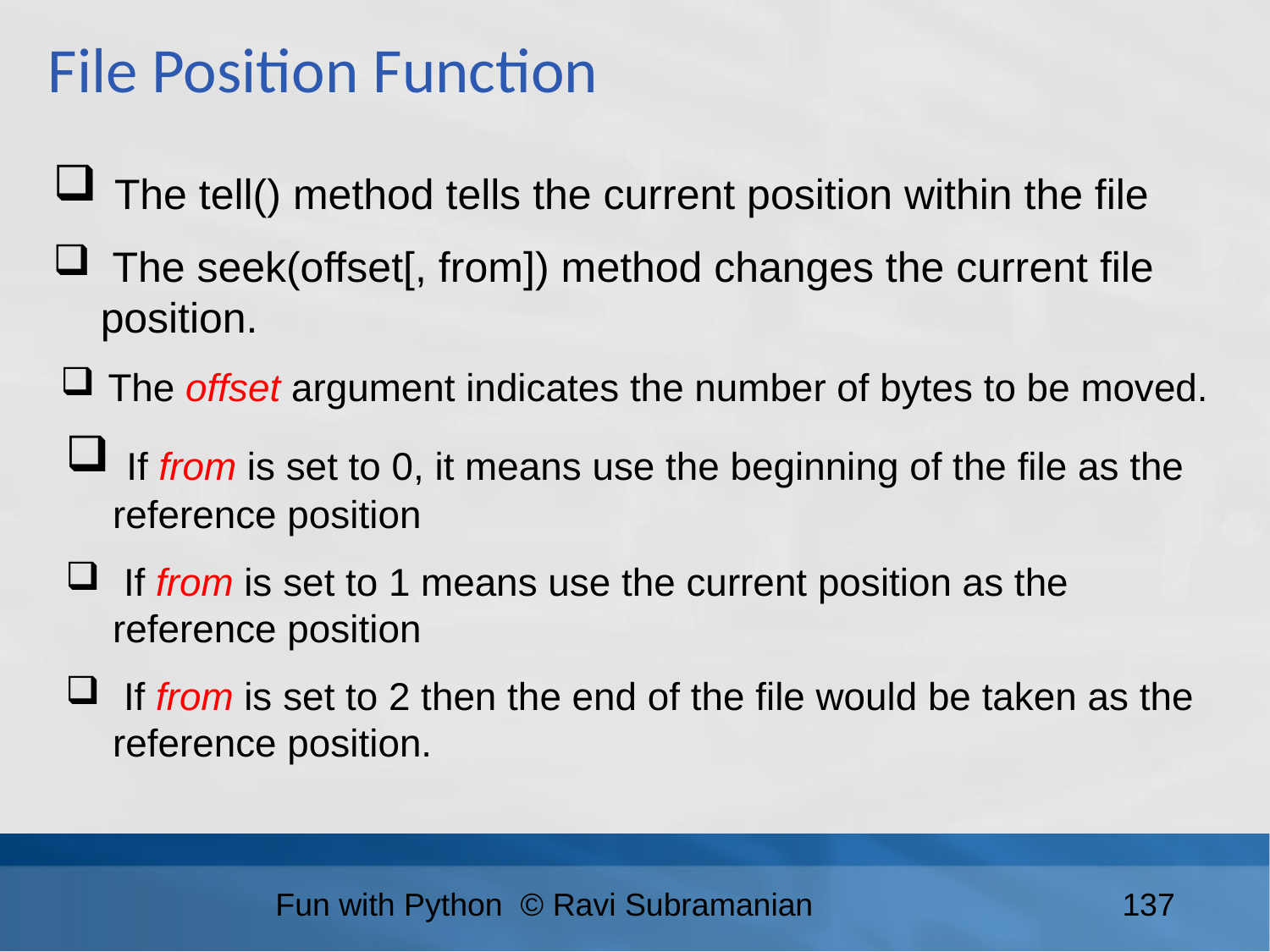

File Position Function
 The tell() method tells the current position within the file
 The seek(offset[, from]) method changes the current file position.
The offset argument indicates the number of bytes to be moved.
 If from is set to 0, it means use the beginning of the file as the reference position
 If from is set to 1 means use the current position as the reference position
 If from is set to 2 then the end of the file would be taken as the reference position.